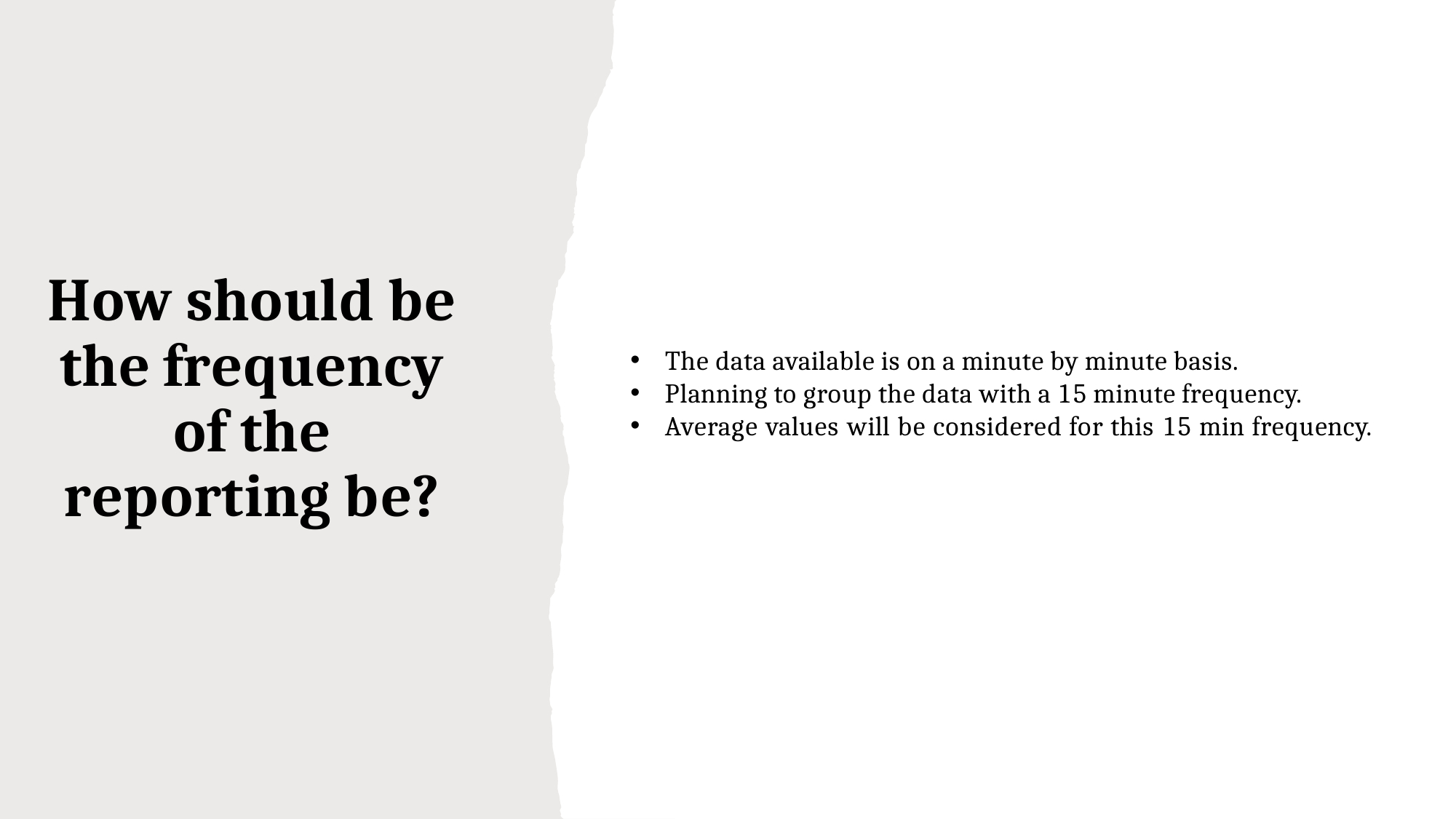

# How should be the frequency of the reporting be?
The data available is on a minute by minute basis.
Planning to group the data with a 15 minute frequency.
Average values will be considered for this 15 min frequency.